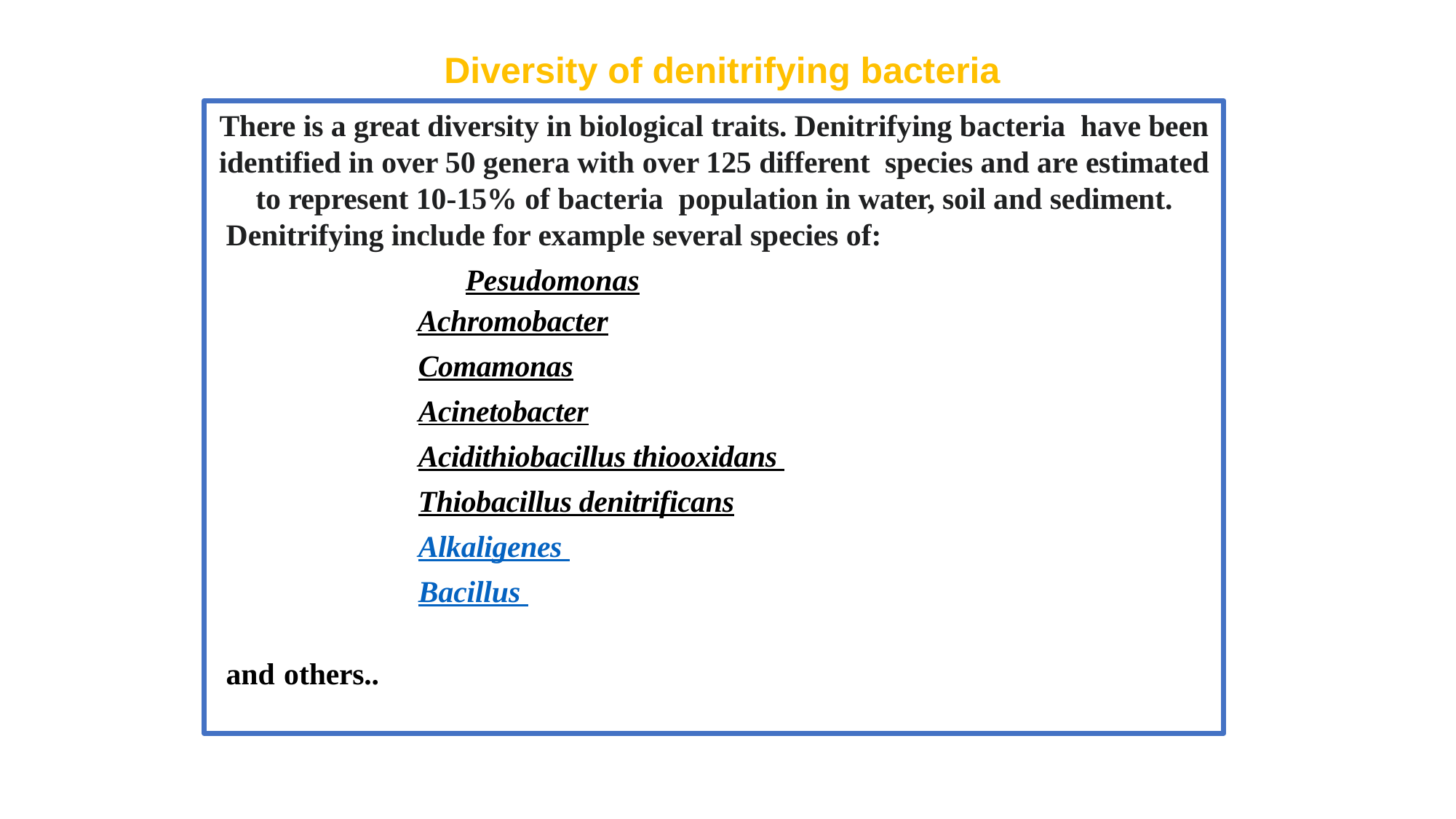

Diversity of denitrifying bacteria
There is a great diversity in biological traits. Denitrifying bacteria  have been identified in over 50 genera with over 125 different  species and are estimated to represent 10-15% of bacteria  population in water, soil and sediment.
Denitrifying include for example several species of:
 	Pesudomonas
Achromobacter
Comamonas
Acinetobacter
Acidithiobacillus thiooxidans
Thiobacillus denitrificans
Alkaligenes
Bacillus

and others..